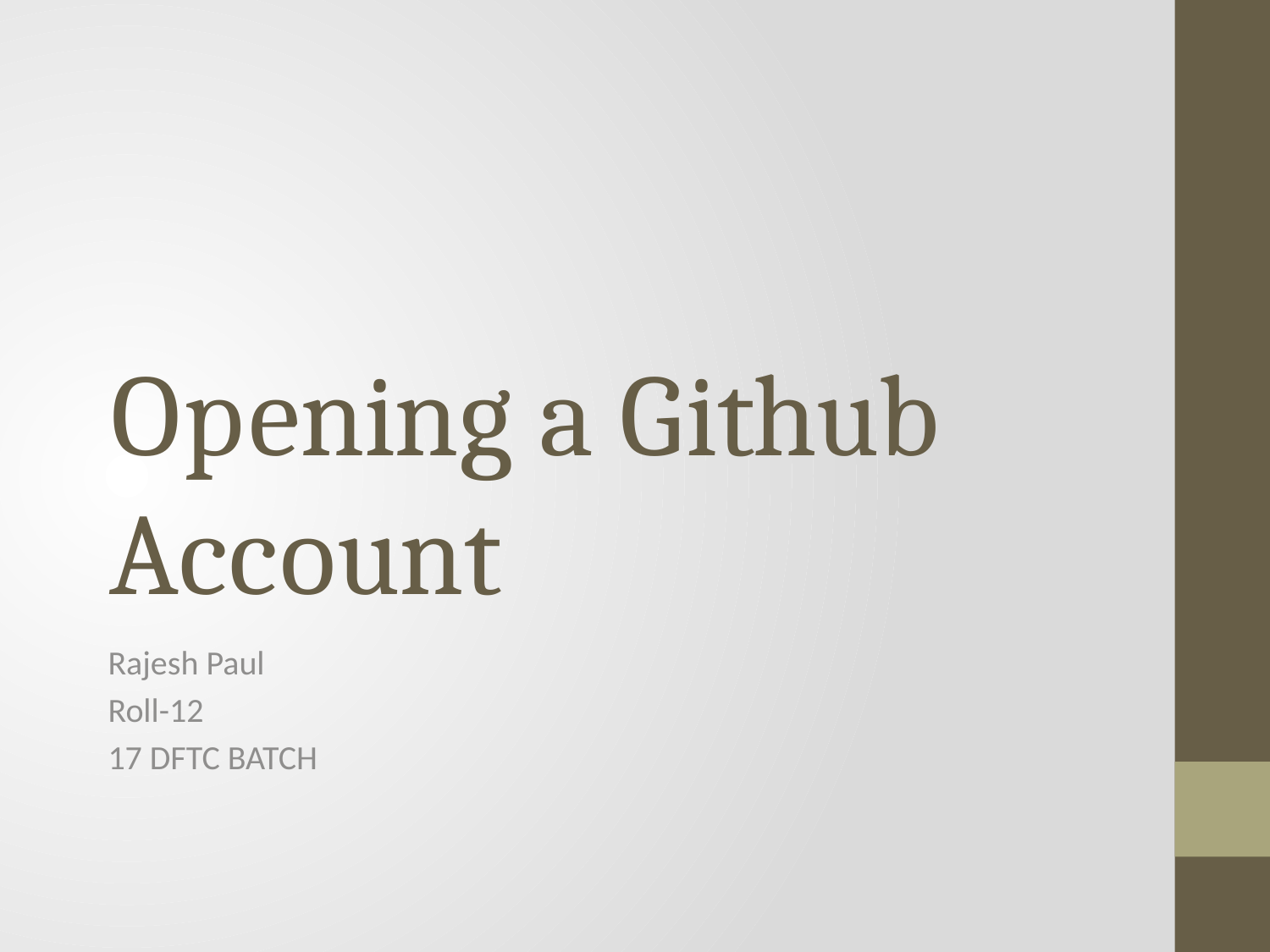

# Opening a Github Account
Rajesh Paul
Roll-12
17 DFTC BATCH